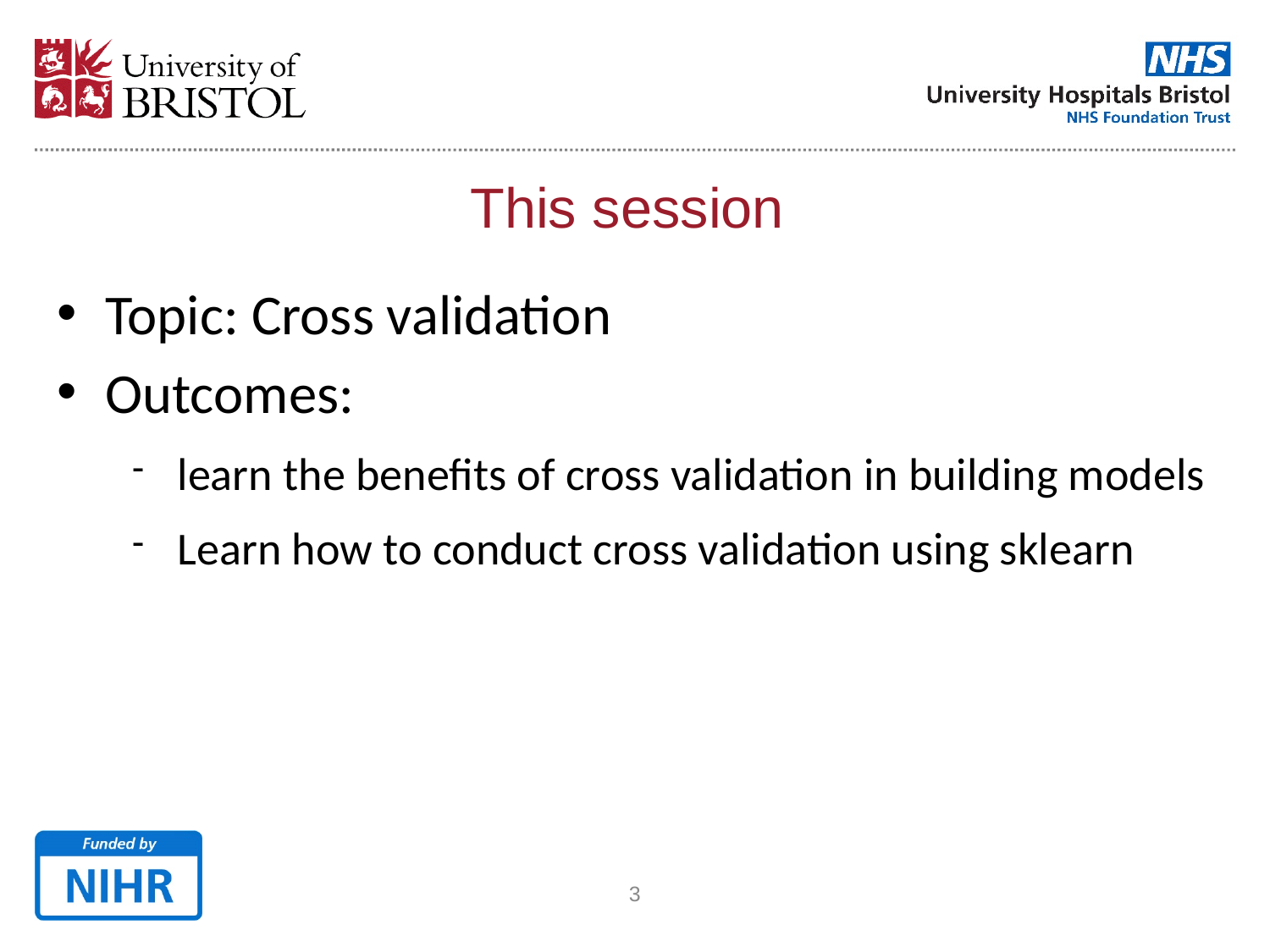

This session
Topic: Cross validation
Outcomes:
learn the benefits of cross validation in building models
Learn how to conduct cross validation using sklearn
3